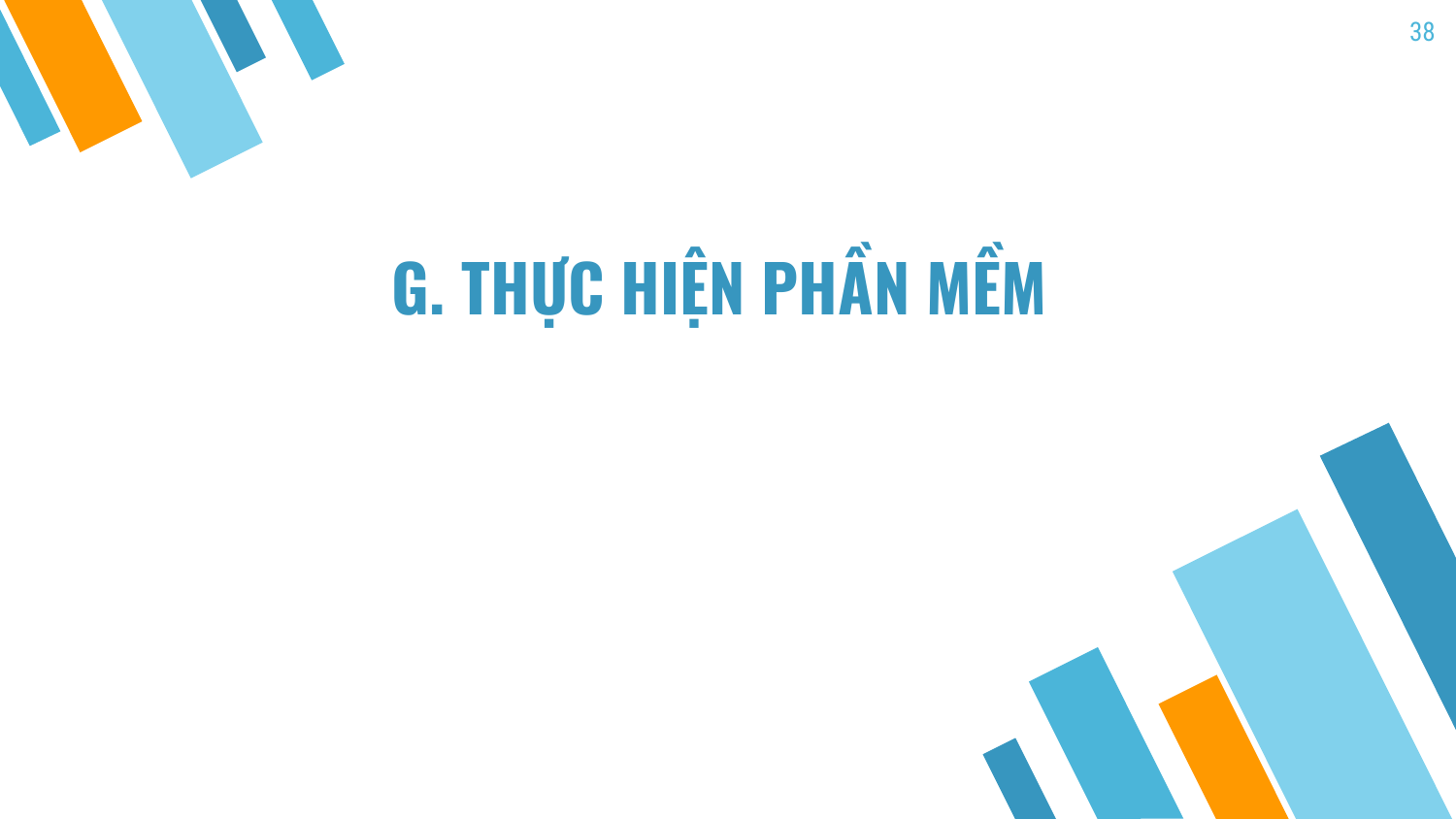

38
# G. THỰC HIỆN PHẦN MỀM